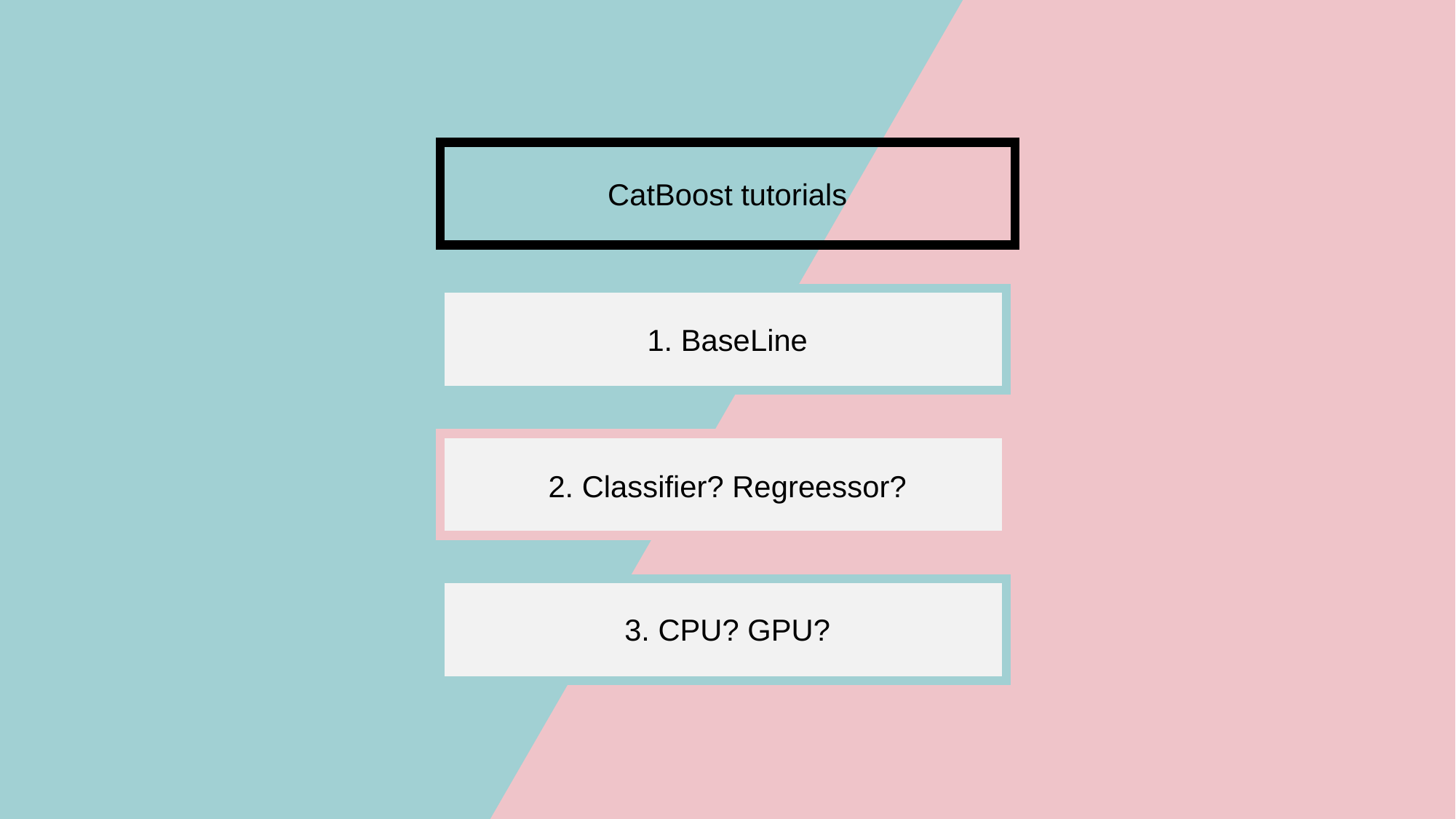

CatBoost tutorials

1. BaseLine

2. Classifier? Regreessor?

3. CPU? GPU?